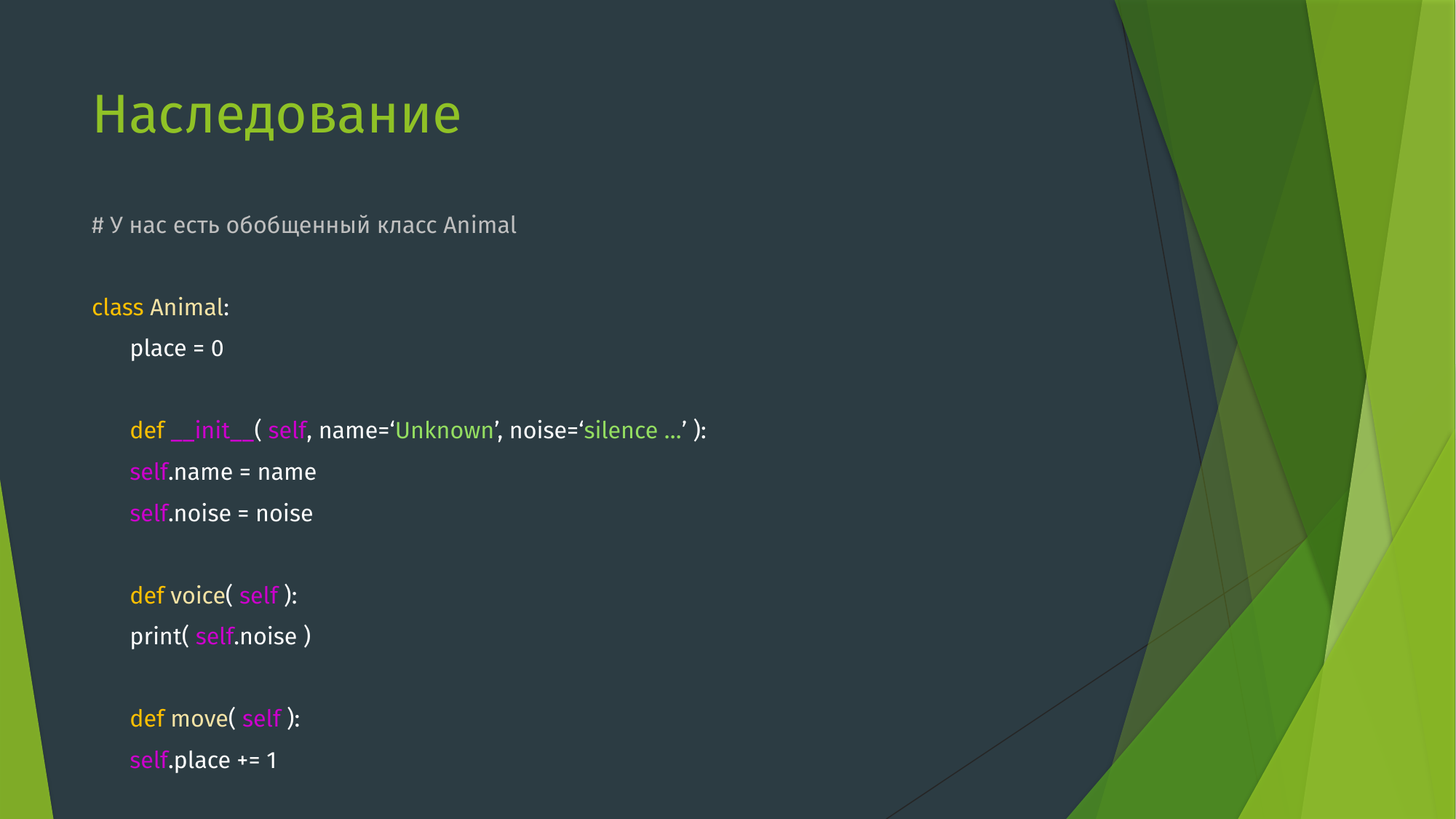

# Наследование
# У нас есть обобщенный класс Animal

class Animal:
	place = 0

	def __init__( self, name=‘Unknown’, noise=‘silence …’ ):
			self.name = name
			self.noise = noise

	def voice( self ):
			print( self.noise )

	def move( self ):
			self.place += 1